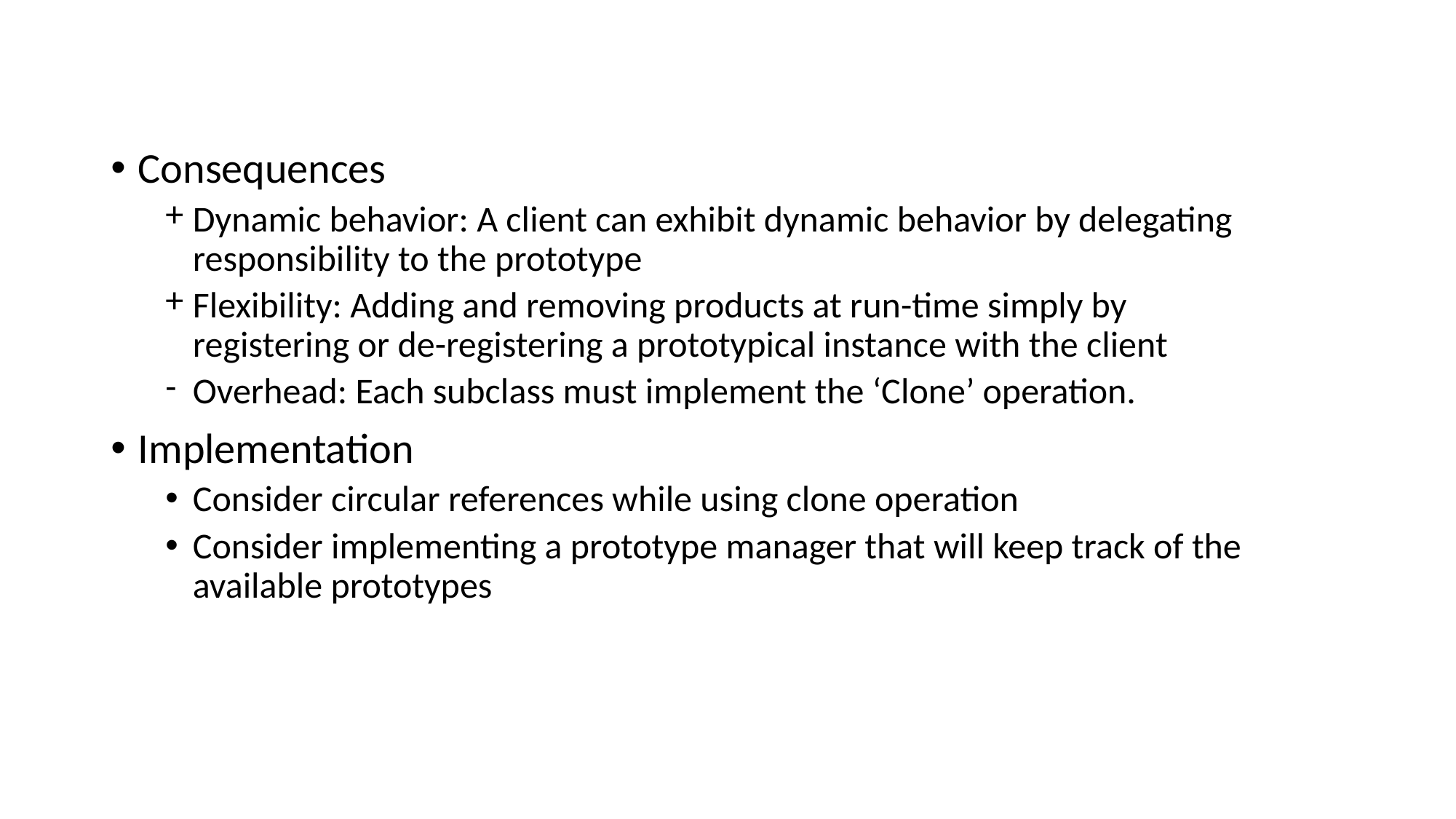

Consequences
Dynamic behavior: A client can exhibit dynamic behavior by delegating responsibility to the prototype
Flexibility: Adding and removing products at run-time simply by registering or de-registering a prototypical instance with the client
Overhead: Each subclass must implement the ‘Clone’ operation.
Implementation
Consider circular references while using clone operation
Consider implementing a prototype manager that will keep track of the available prototypes